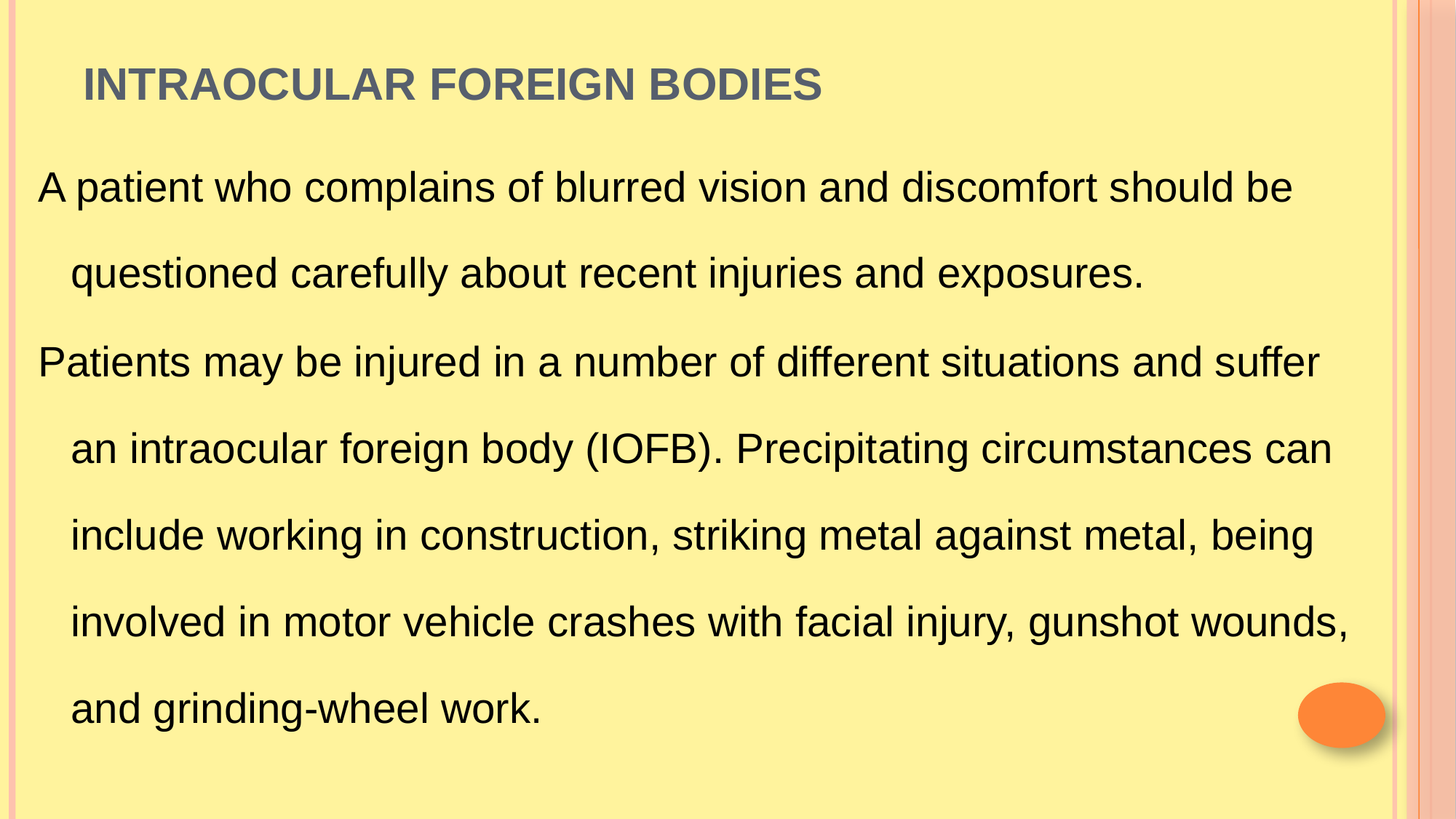

# Intraocular Foreign Bodies
A patient who complains of blurred vision and discomfort should be questioned carefully about recent injuries and exposures.
Patients may be injured in a number of different situations and suffer an intraocular foreign body (IOFB). Precipitating circumstances can include working in construction, striking metal against metal, being involved in motor vehicle crashes with facial injury, gunshot wounds, and grinding-wheel work.